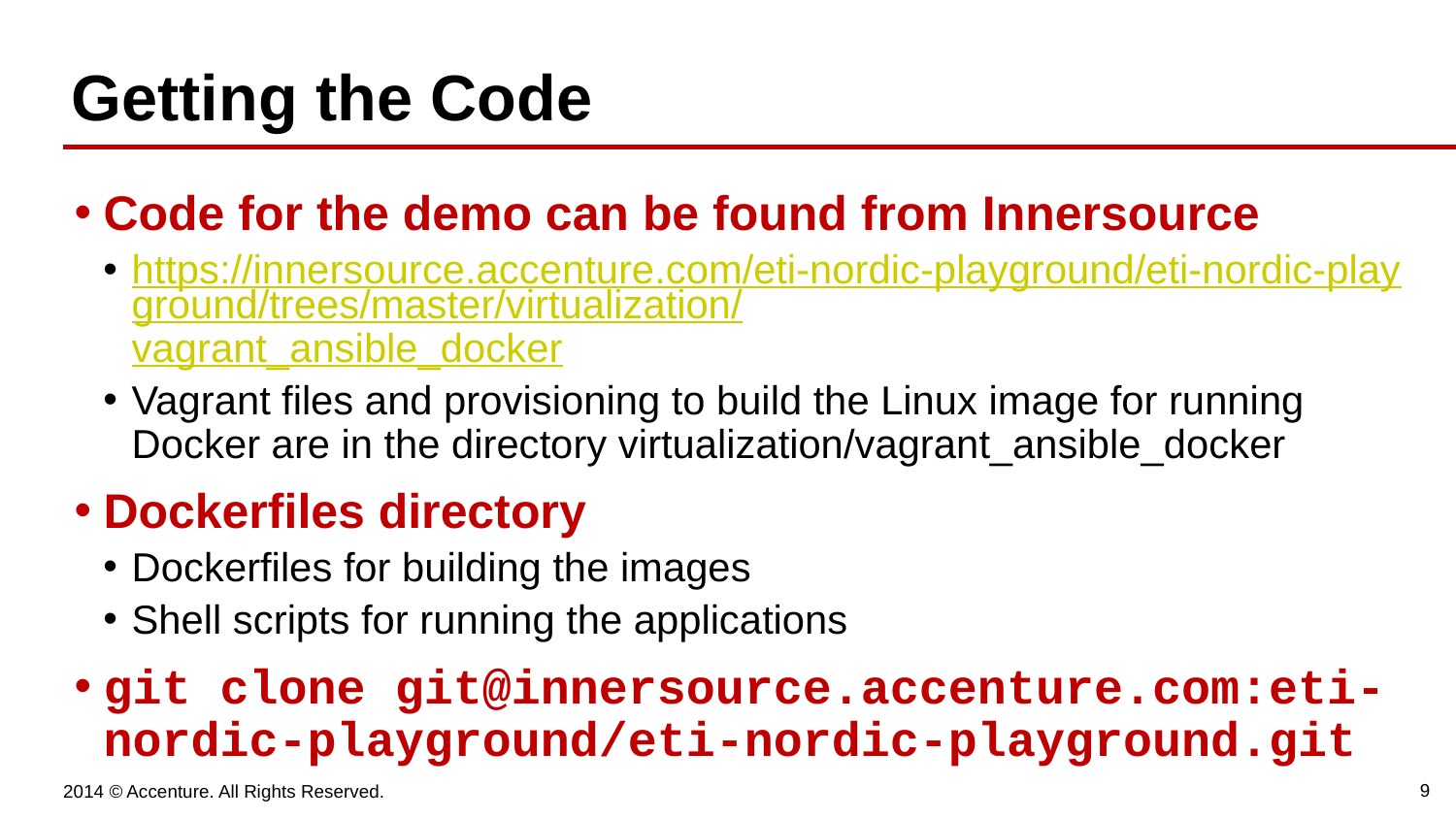

# Getting the Code
Code for the demo can be found from Innersource
https://innersource.accenture.com/eti-nordic-playground/eti-nordic-playground/trees/master/virtualization/vagrant_ansible_docker
Vagrant files and provisioning to build the Linux image for running Docker are in the directory virtualization/vagrant_ansible_docker
Dockerfiles directory
Dockerfiles for building the images
Shell scripts for running the applications
git clone git@innersource.accenture.com:eti-nordic-playground/eti-nordic-playground.git